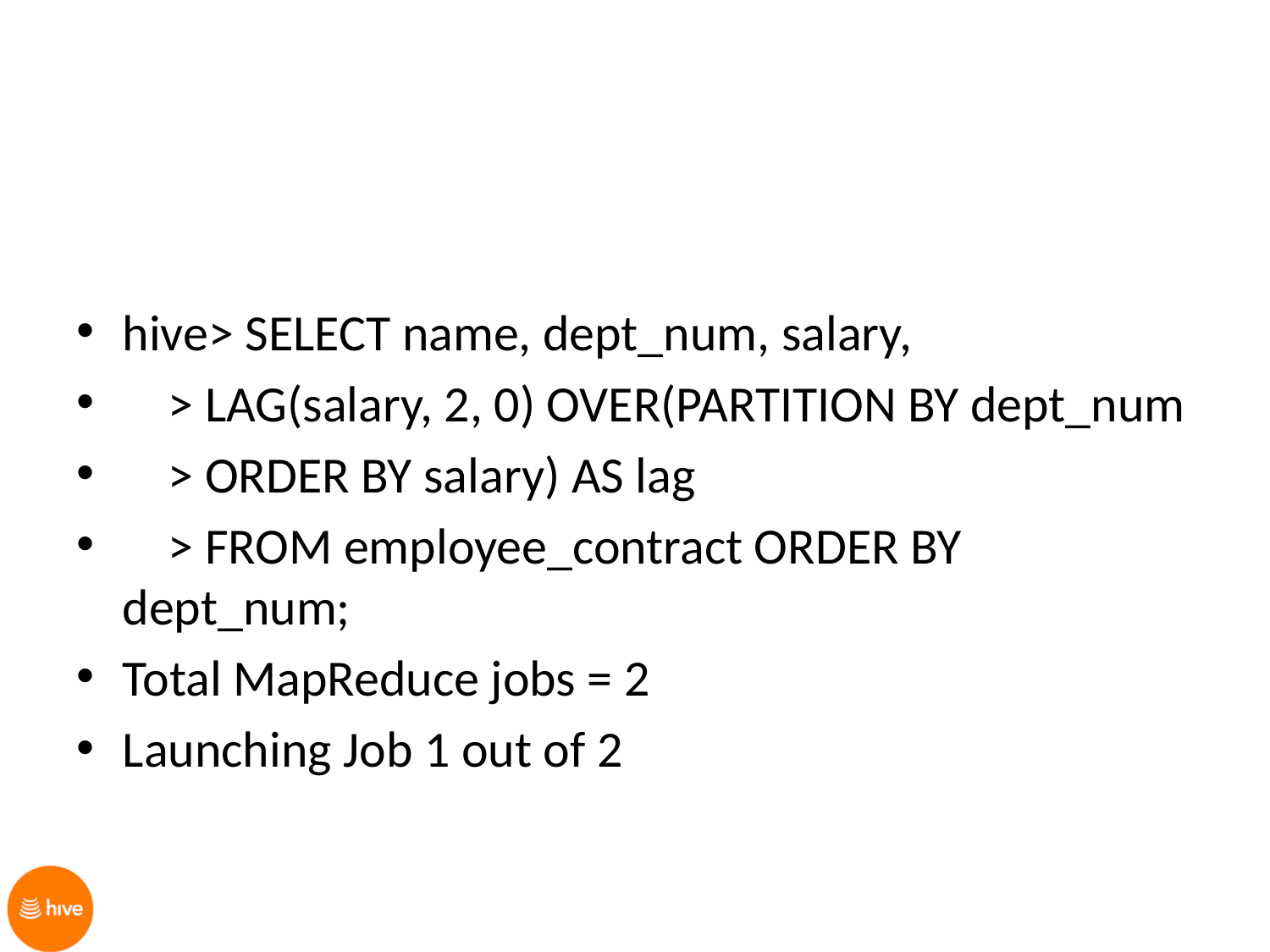

hive> SELECT name, dept_num, salary,
    > LAG(salary, 2, 0) OVER(PARTITION BY dept_num
    > ORDER BY salary) AS lag
    > FROM employee_contract ORDER BY dept_num;
Total MapReduce jobs = 2
Launching Job 1 out of 2